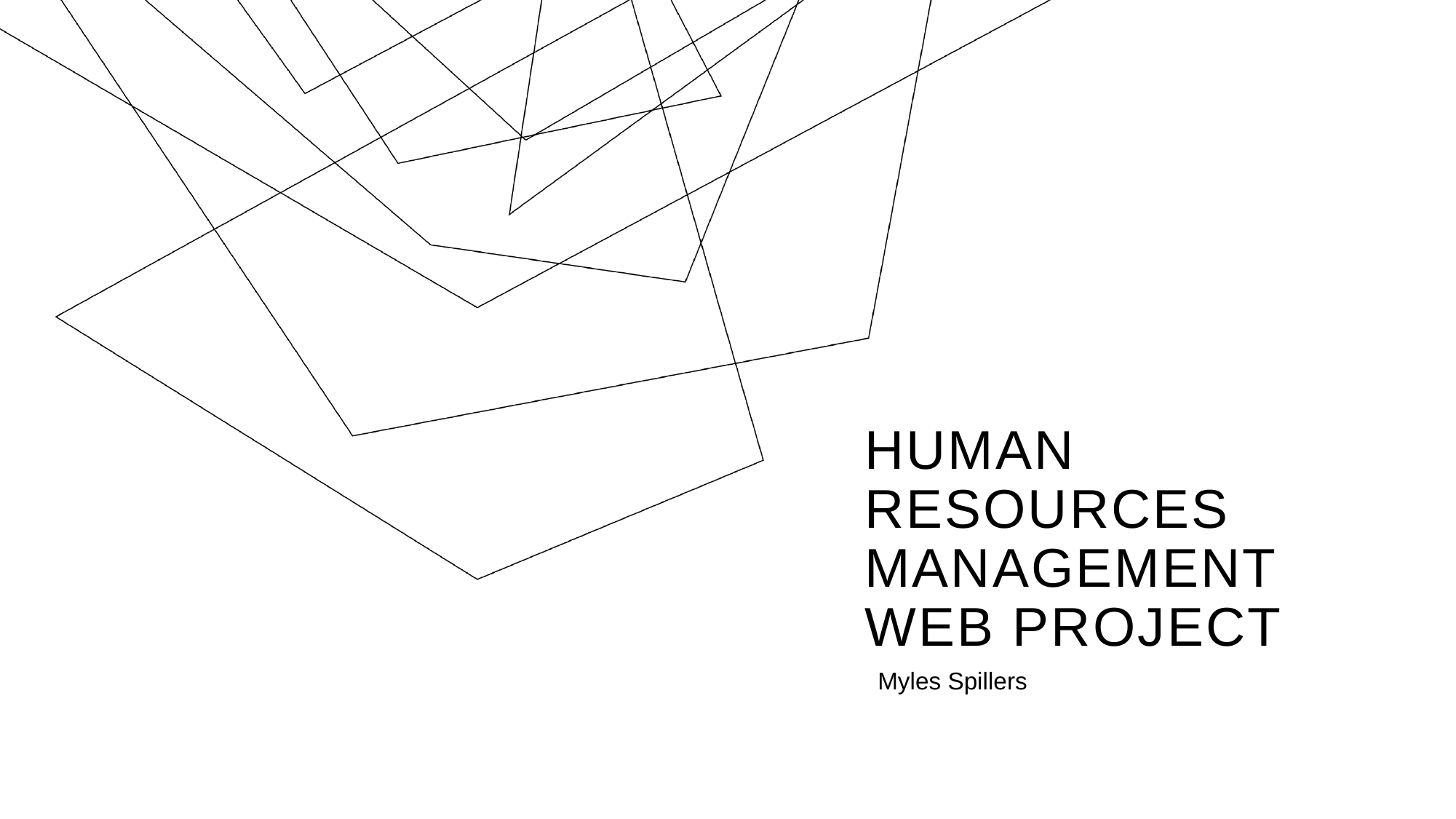

# Human Resources Management web Project
Myles Spillers